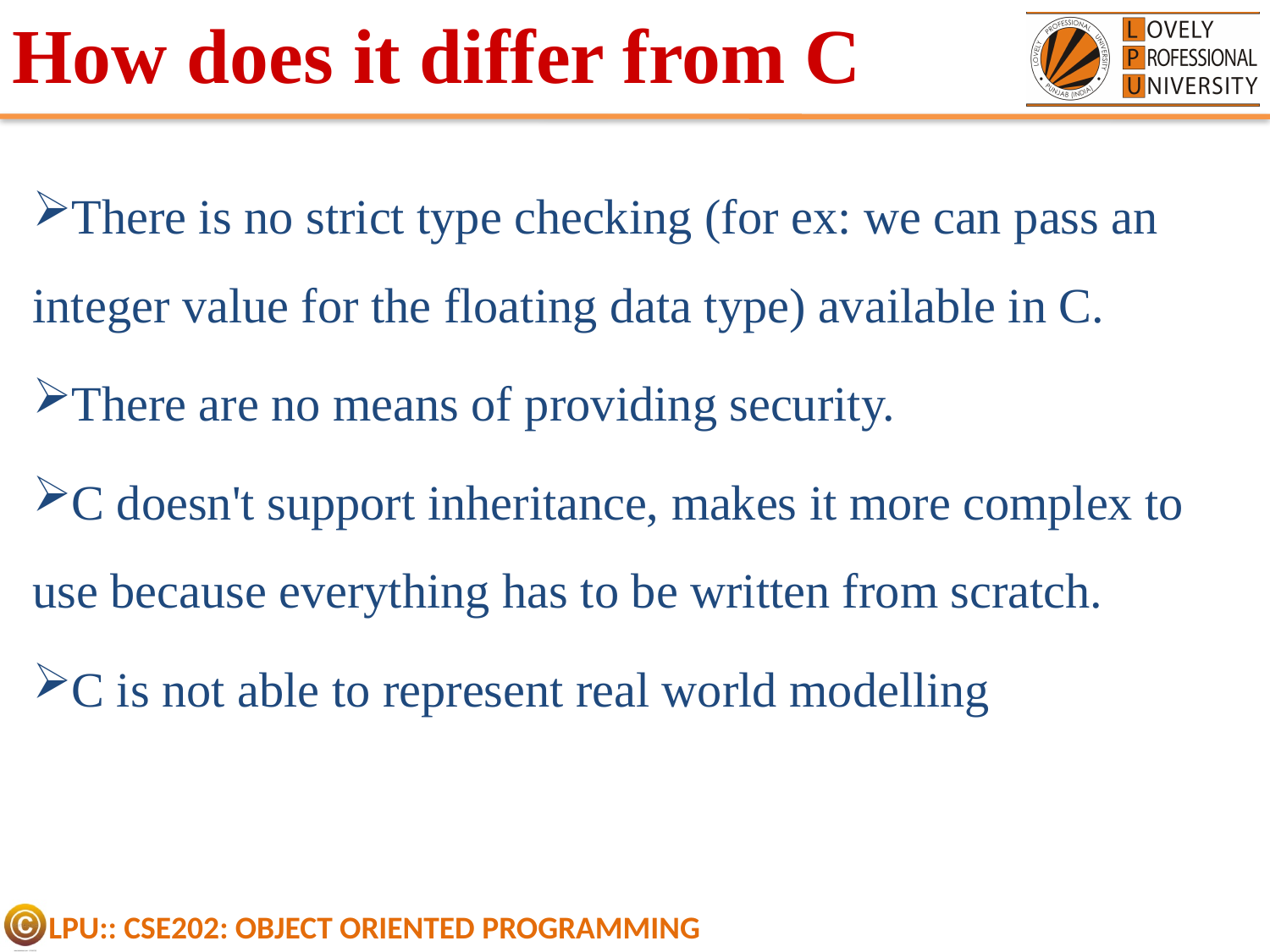

# How does it differ from C
There is no strict type checking (for ex: we can pass an integer value for the floating data type) available in C.
There are no means of providing security.
C doesn't support inheritance, makes it more complex to use because everything has to be written from scratch.
C is not able to represent real world modelling